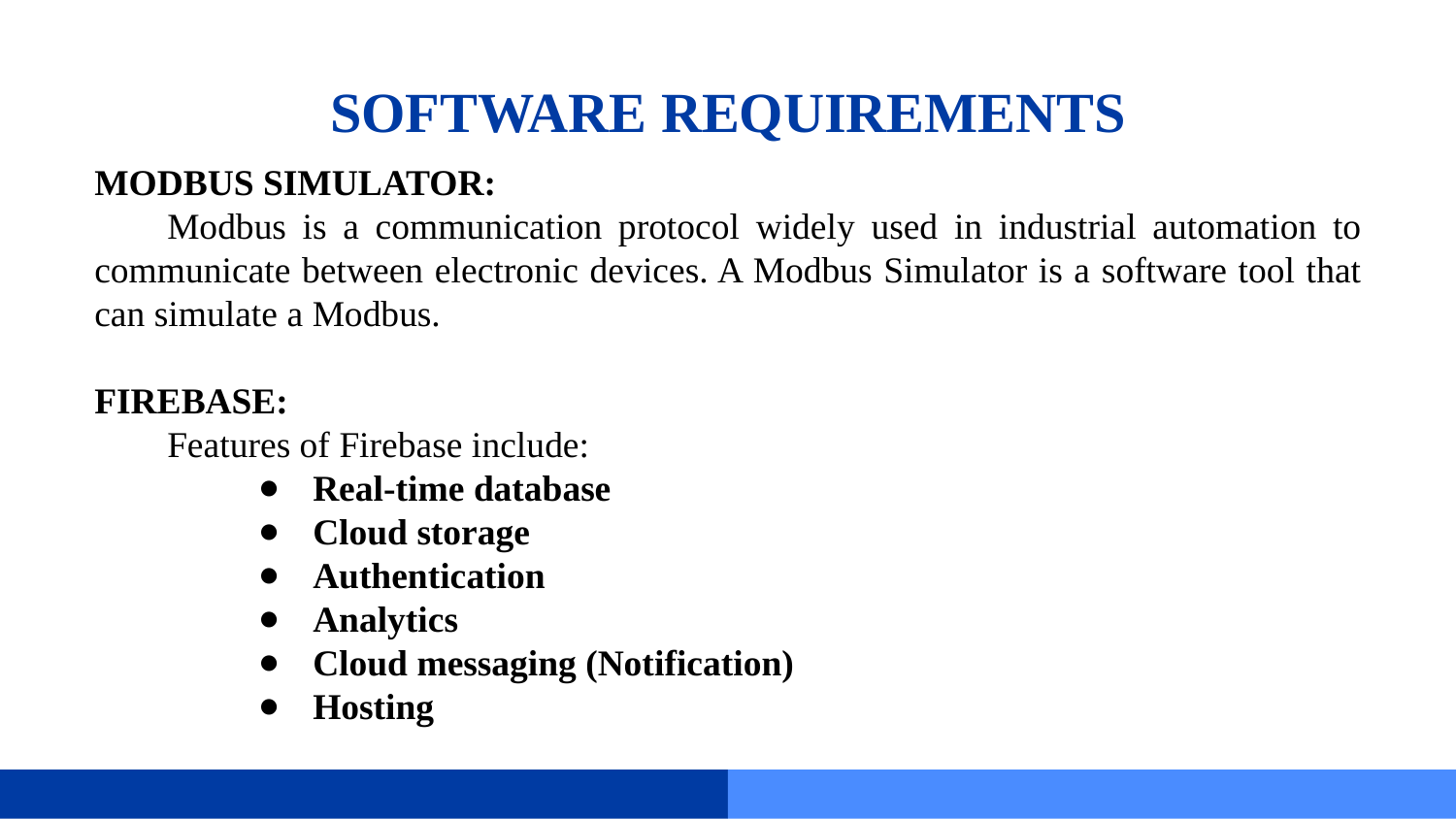

# SOFTWARE REQUIREMENTS
MODBUS SIMULATOR:
Modbus is a communication protocol widely used in industrial automation to communicate between electronic devices. A Modbus Simulator is a software tool that can simulate a Modbus.

FIREBASE:
Features of Firebase include:
Real-time database
Cloud storage
Authentication
Analytics
Cloud messaging (Notification)
Hosting